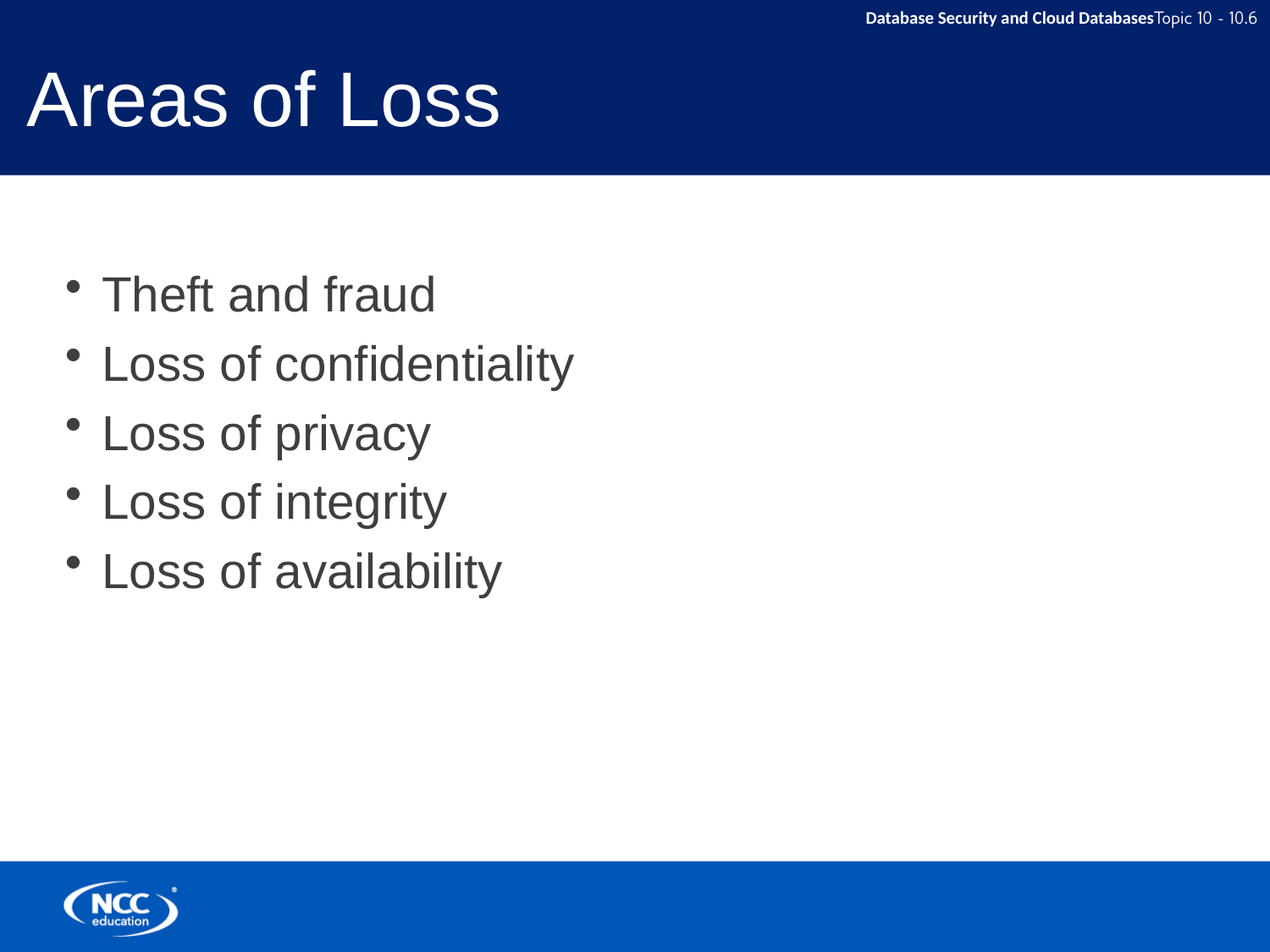

# Areas of Loss
Theft and fraud
Loss of confidentiality
Loss of privacy
Loss of integrity
Loss of availability